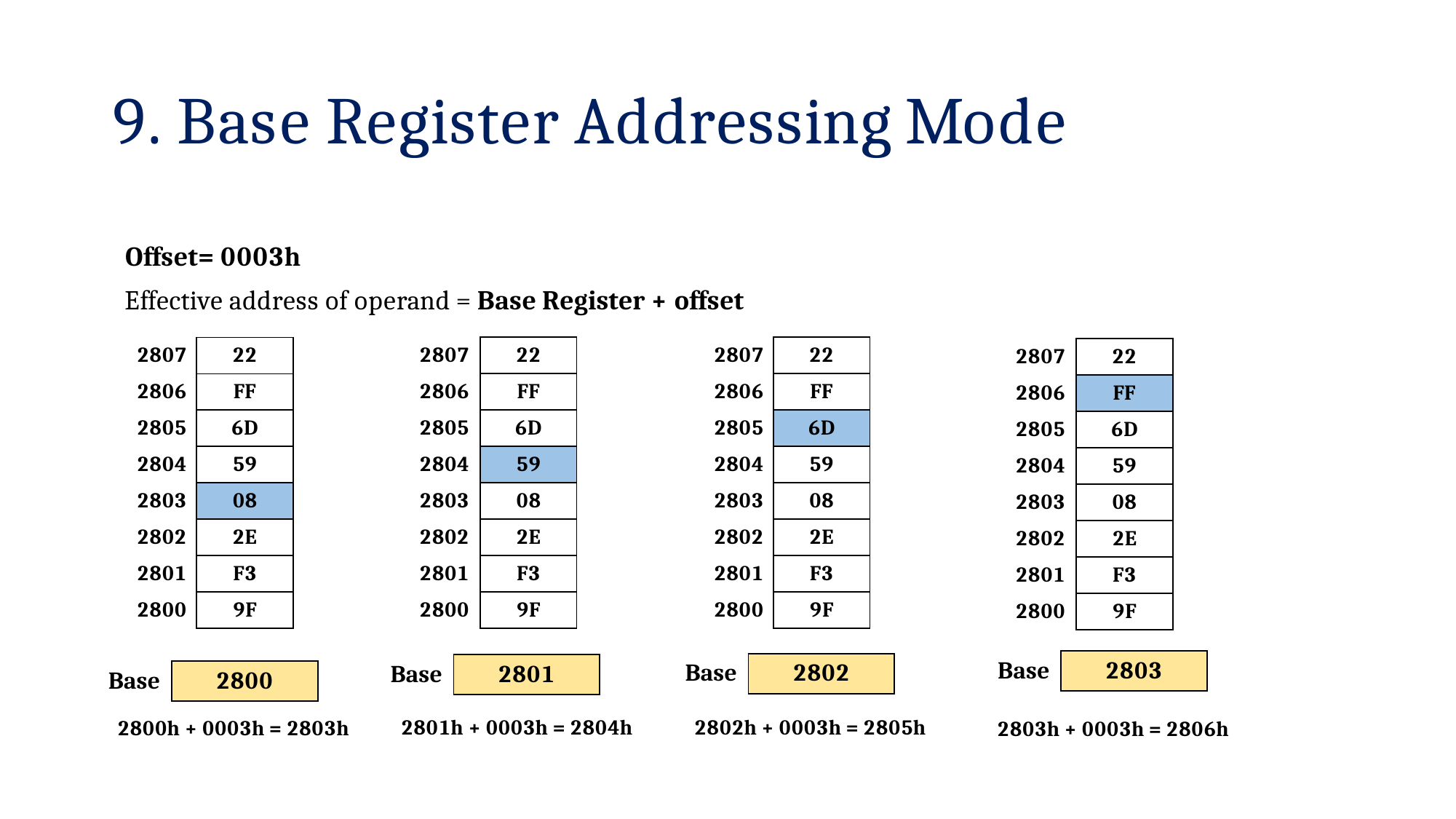

# 9. Base Register Addressing Mode
Offset= 0003h
Effective address of operand = Base Register + offset
| 2807 | 22 |
| --- | --- |
| 2806 | FF |
| 2805 | 6D |
| 2804 | 59 |
| 2803 | 08 |
| 2802 | 2E |
| 2801 | F3 |
| 2800 | 9F |
| 2807 | 22 |
| --- | --- |
| 2806 | FF |
| 2805 | 6D |
| 2804 | 59 |
| 2803 | 08 |
| 2802 | 2E |
| 2801 | F3 |
| 2800 | 9F |
| 2807 | 22 |
| --- | --- |
| 2806 | FF |
| 2805 | 6D |
| 2804 | 59 |
| 2803 | 08 |
| 2802 | 2E |
| 2801 | F3 |
| 2800 | 9F |
| 2807 | 22 |
| --- | --- |
| 2806 | FF |
| 2805 | 6D |
| 2804 | 59 |
| 2803 | 08 |
| 2802 | 2E |
| 2801 | F3 |
| 2800 | 9F |
| Base | 2803 |
| --- | --- |
| Base | 2802 |
| --- | --- |
| Base | 2801 |
| --- | --- |
| Base | 2800 |
| --- | --- |
2801h + 0003h = 2804h
2802h + 0003h = 2805h
2800h + 0003h = 2803h
2803h + 0003h = 2806h